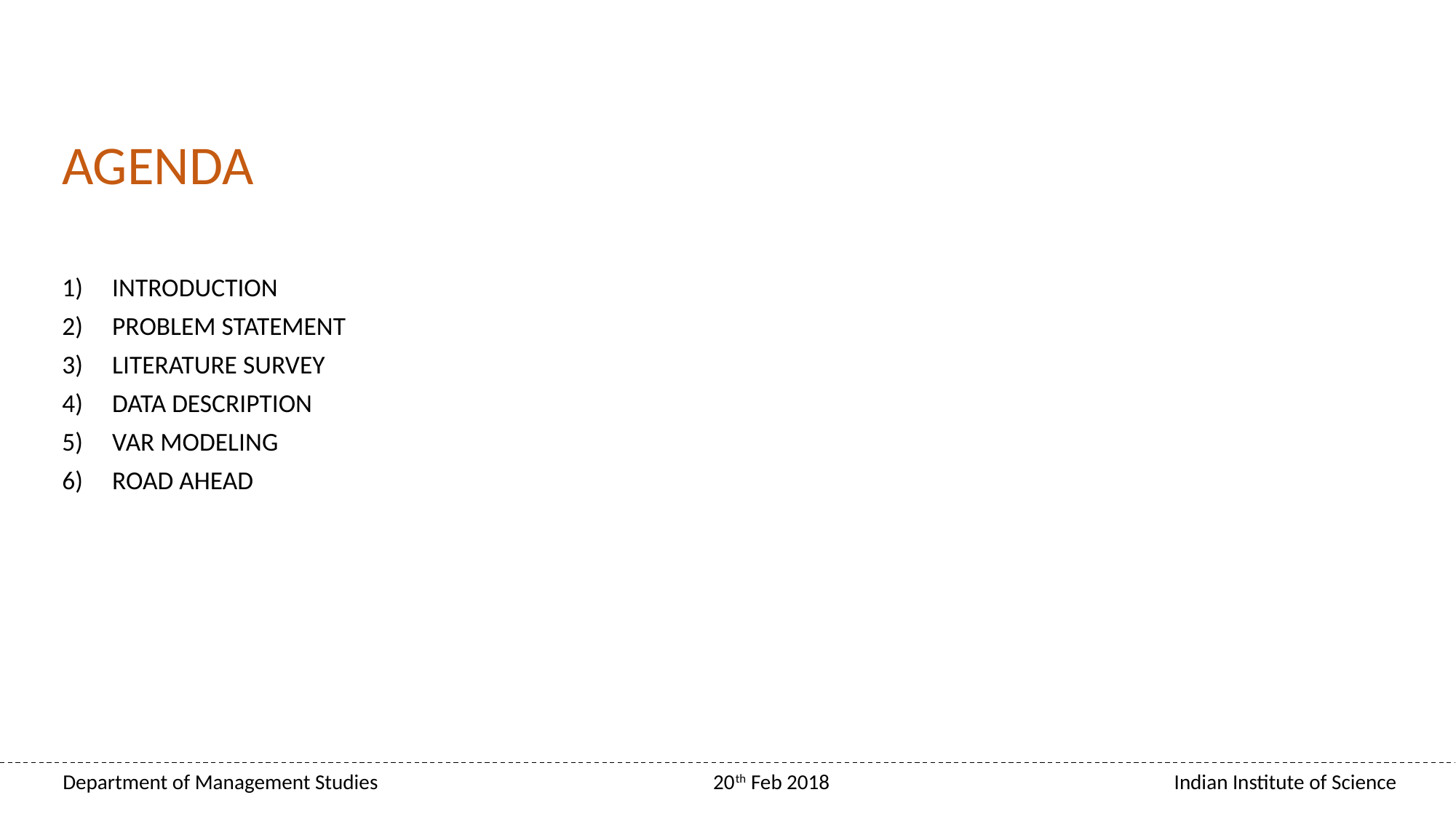

#
AGENDA
INTRODUCTION
PROBLEM STATEMENT
LITERATURE SURVEY
DATA DESCRIPTION
VAR MODELING
ROAD AHEAD

           Department of Management Studies                                                                       20th Feb 2018                                                                         Indian Institute of Science